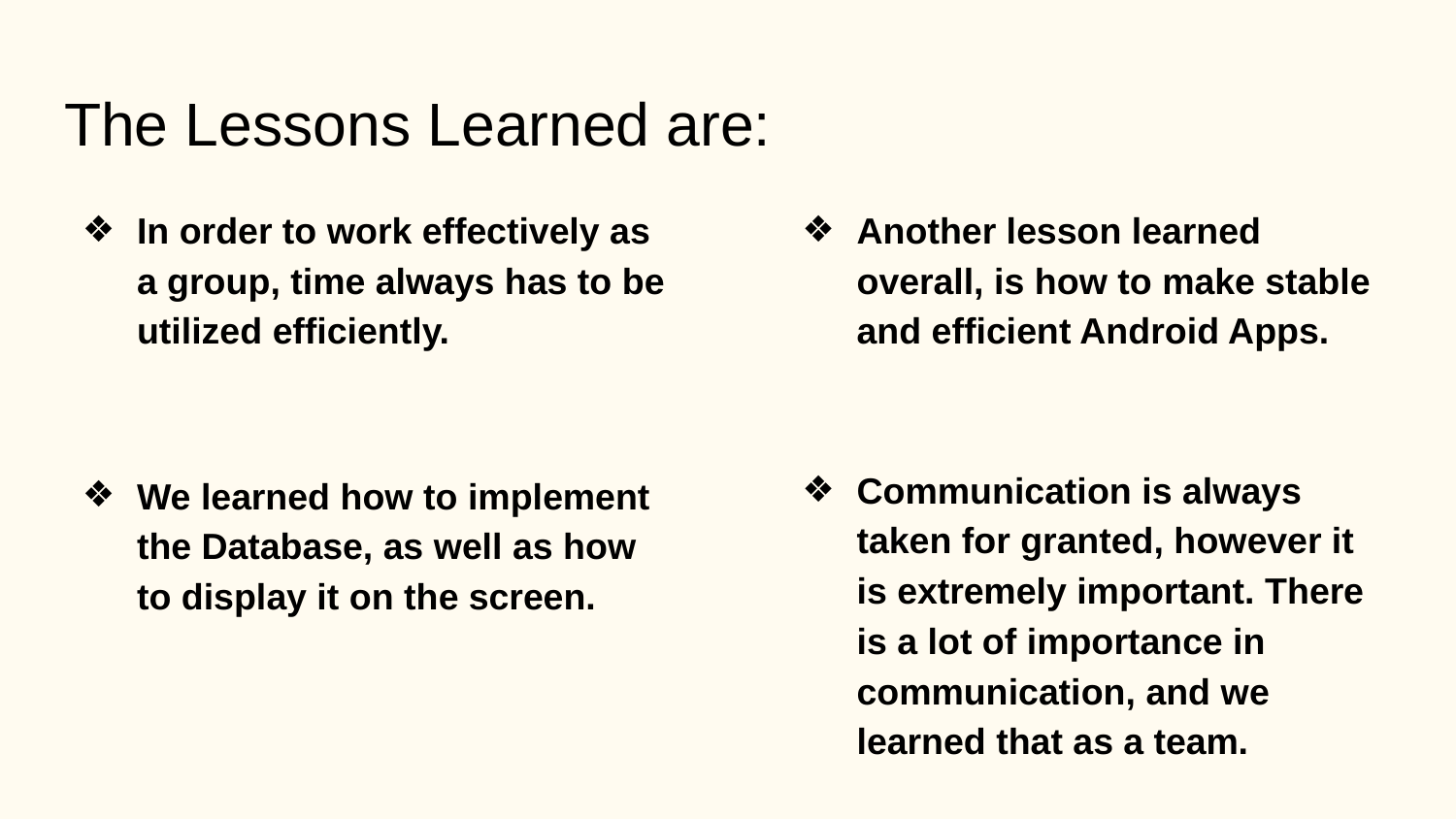

# The Lessons Learned are:
In order to work effectively as a group, time always has to be utilized efficiently.

We learned how to implement the Database, as well as how to display it on the screen.
Another lesson learned overall, is how to make stable and efficient Android Apps.

Communication is always taken for granted, however it is extremely important. There is a lot of importance in communication, and we learned that as a team.